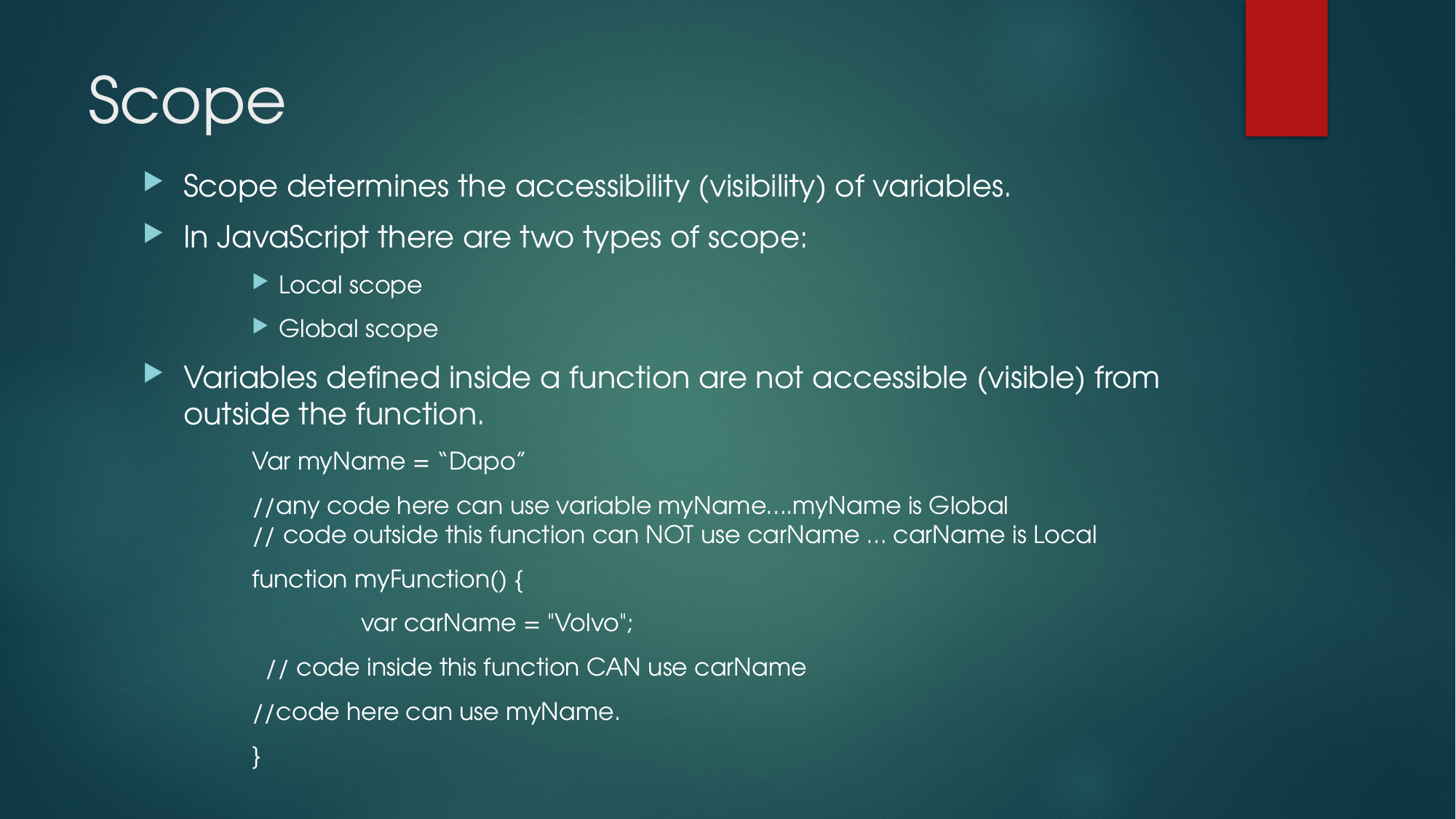

# Scope
Scope determines the accessibility (visibility) of variables.
In JavaScript there are two types of scope:
Local scope
Global scope
Variables defined inside a function are not accessible (visible) from outside the function.
Var myName = “Dapo”
//any code here can use variable myName….myName is Global
// code outside this function can NOT use carName … carName is Local
function myFunction() {
	var carName = "Volvo";
  // code inside this function CAN use carName
//code here can use myName.
}